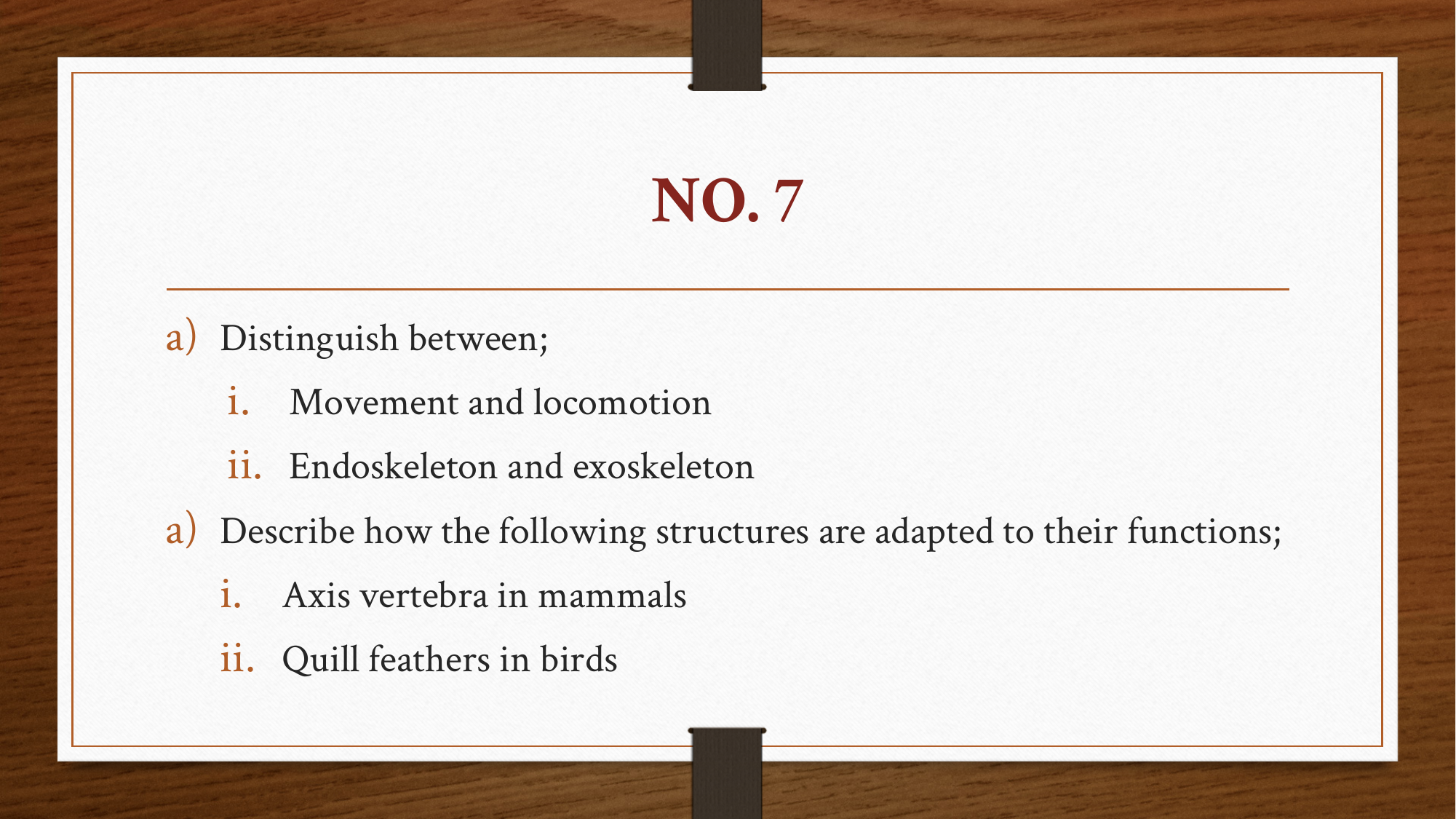

# NO. 7
Distinguish between;
Movement and locomotion
Endoskeleton and exoskeleton
Describe how the following structures are adapted to their functions;
Axis vertebra in mammals
Quill feathers in birds